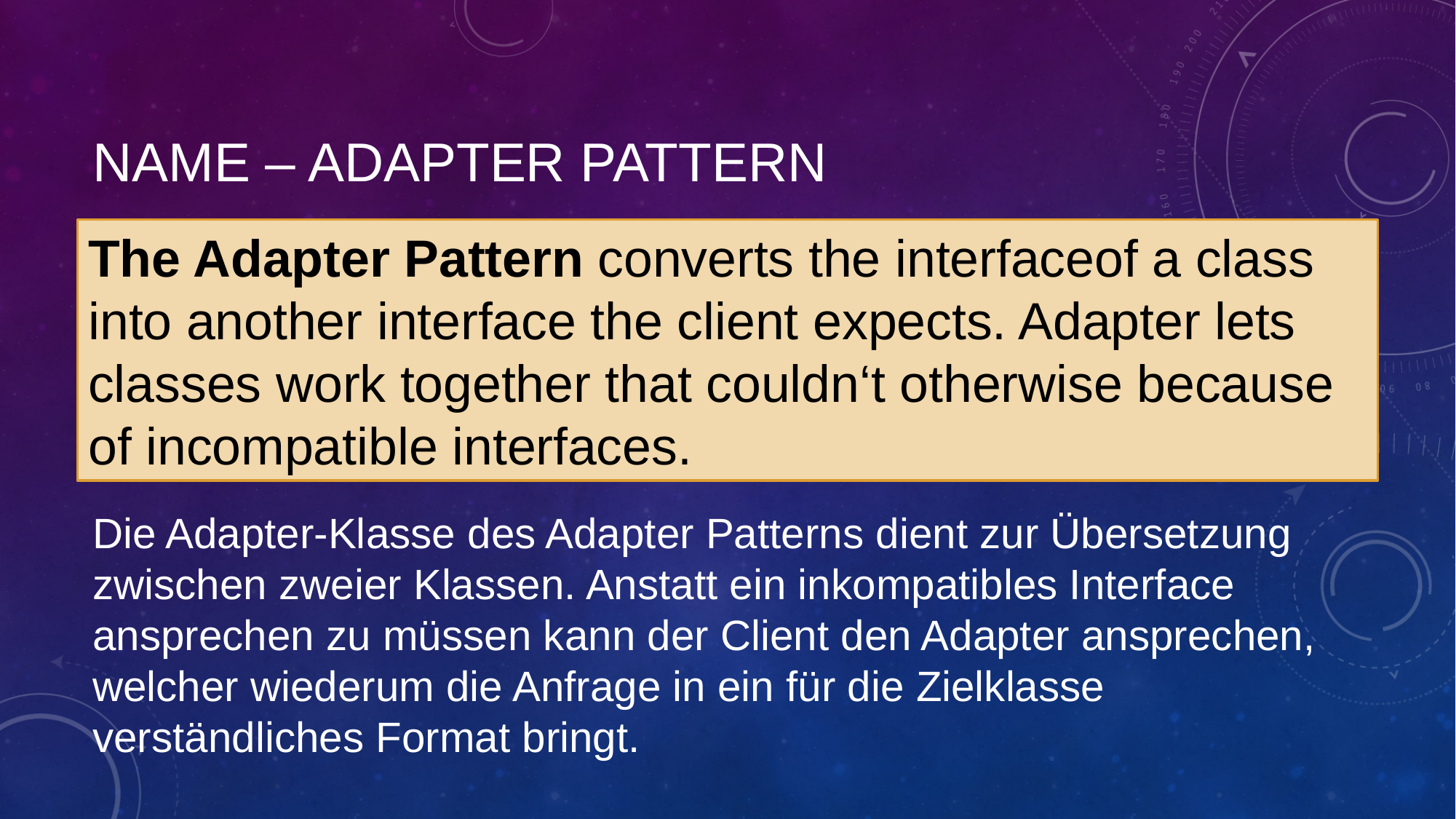

# Name – adapter Pattern
The Adapter Pattern converts the interfaceof a class into another interface the client expects. Adapter lets classes work together that couldn‘t otherwise because of incompatible interfaces.
Die Adapter-Klasse des Adapter Patterns dient zur Übersetzung zwischen zweier Klassen. Anstatt ein inkompatibles Interface ansprechen zu müssen kann der Client den Adapter ansprechen, welcher wiederum die Anfrage in ein für die Zielklasse verständliches Format bringt.